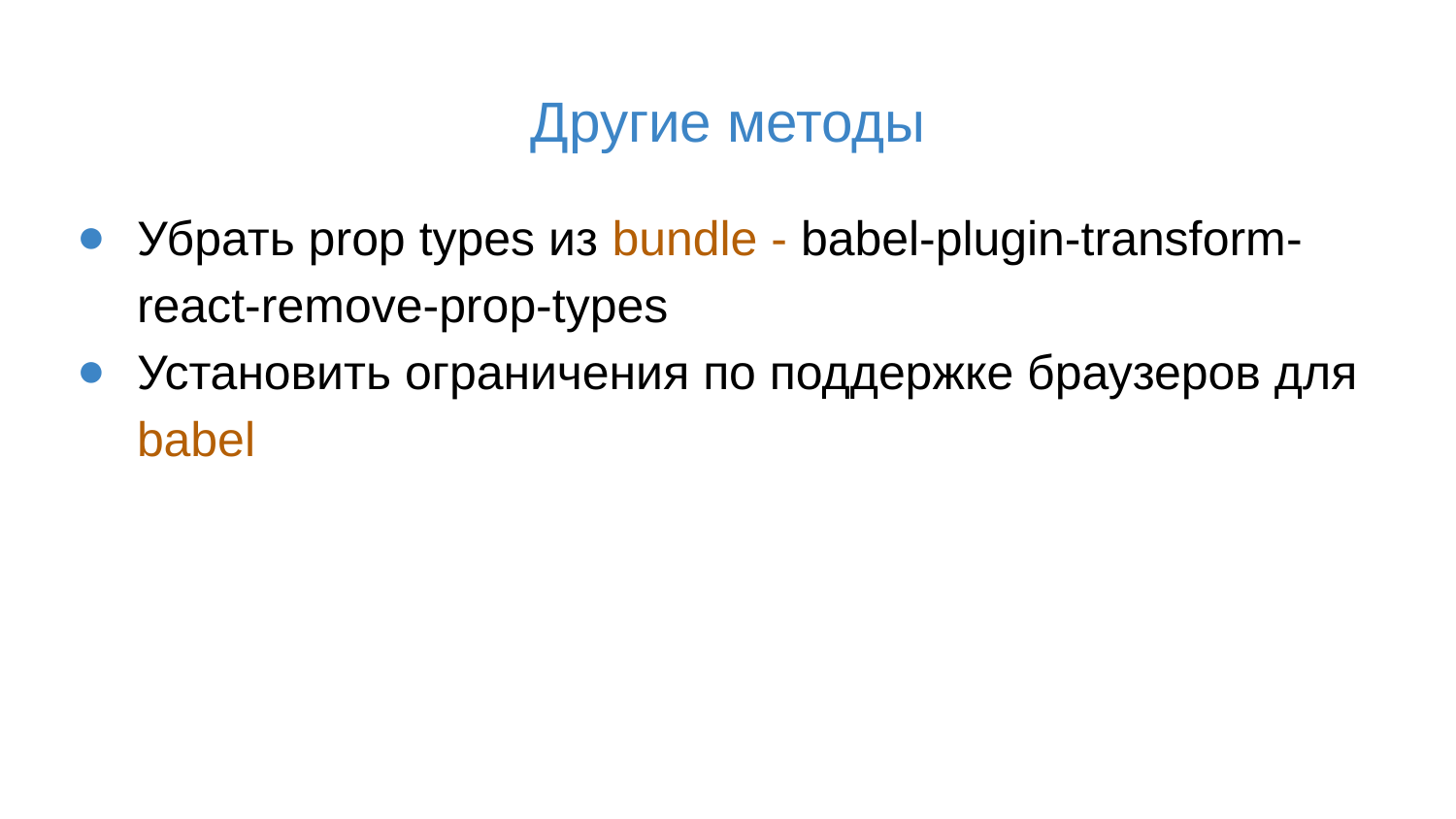

# Другие методы
Убрать prop types из bundle - babel-plugin-transform-react-remove-prop-types
Установить ограничения по поддержке браузеров для babel